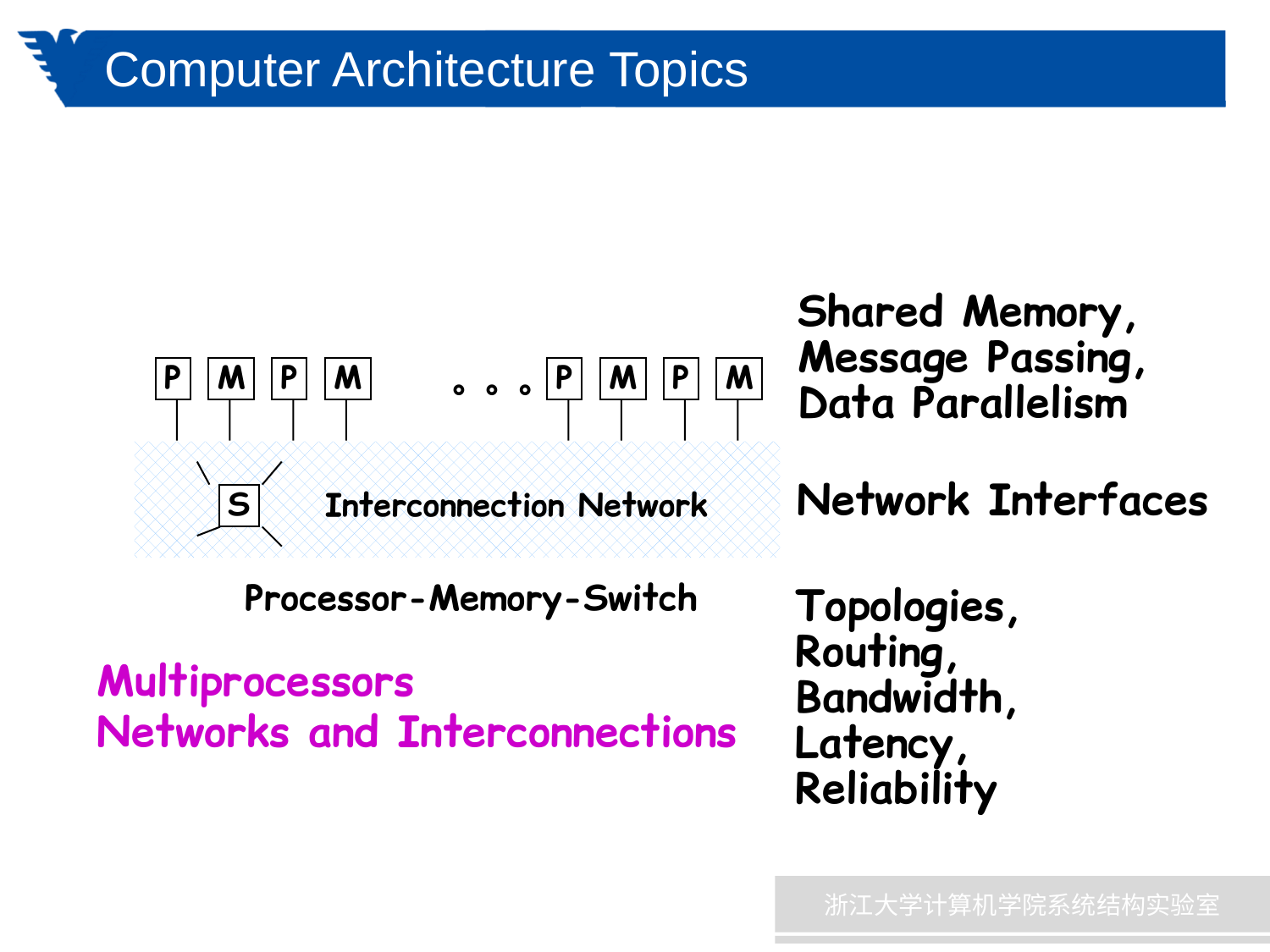

# Computer Architecture Topics

Shared Memory,
Message Passing,
Data Parallelism
P
M
P
M
P
M
P
M
° ° °

Network Interfaces
S
Interconnection Network

Processor-Memory-Switch
Topologies,
Routing,
Bandwidth,
Latency,
Reliability
Multiprocessors
Networks and Interconnections